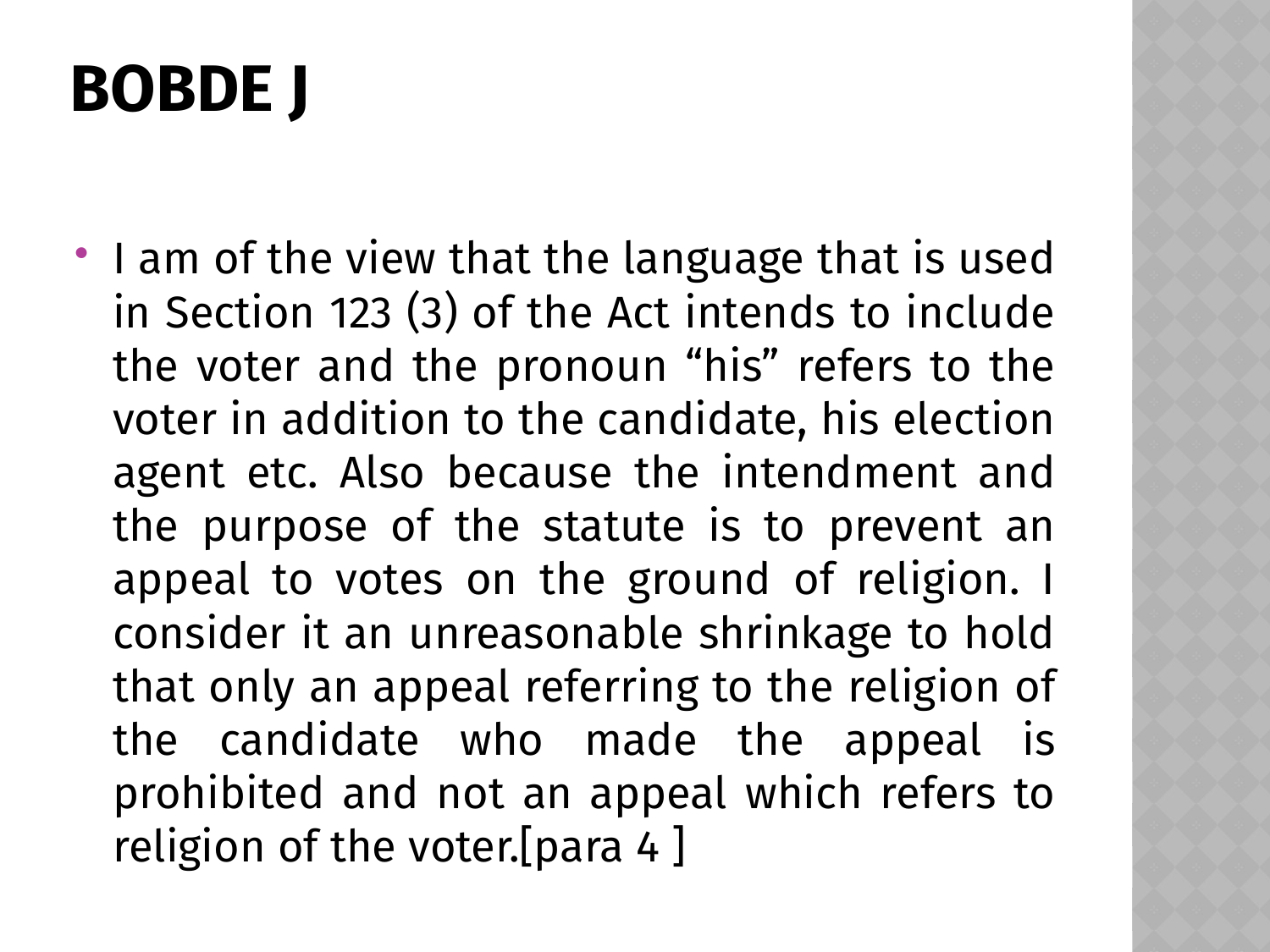

# Bobde J
I am of the view that the language that is used in Section 123 (3) of the Act intends to include the voter and the pronoun “his” refers to the voter in addition to the candidate, his election agent etc. Also because the intendment and the purpose of the statute is to prevent an appeal to votes on the ground of religion. I consider it an unreasonable shrinkage to hold that only an appeal referring to the religion of the candidate who made the appeal is prohibited and not an appeal which refers to religion of the voter.[para 4 ]